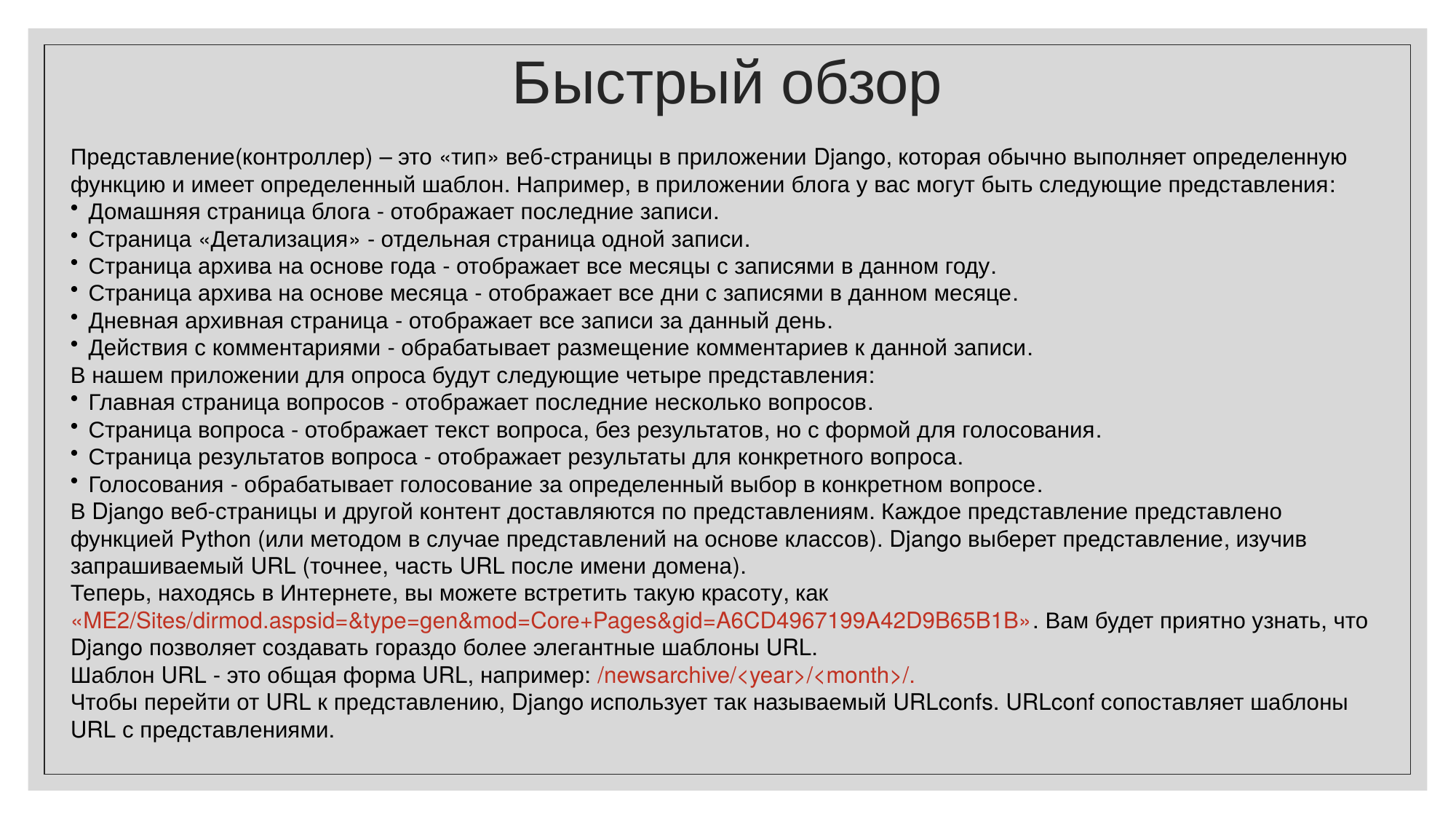

Быстрый обзор
Представление(контроллер) – это «тип» веб-страницы в приложении Django, которая обычно выполняет определенную функцию и имеет определенный шаблон. Например, в приложении блога у вас могут быть следующие представления:
Домашняя страница блога - отображает последние записи.
Страница «Детализация» - отдельная страница одной записи.
Страница архива на основе года - отображает все месяцы с записями в данном году.
Страница архива на основе месяца - отображает все дни с записями в данном месяце.
Дневная архивная страница - отображает все записи за данный день.
Действия с комментариями - обрабатывает размещение комментариев к данной записи.
В нашем приложении для опроса будут следующие четыре представления:
Главная страница вопросов - отображает последние несколько вопросов.
Страница вопроса - отображает текст вопроса, без результатов, но с формой для голосования.
Страница результатов вопроса - отображает результаты для конкретного вопроса.
Голосования - обрабатывает голосование за определенный выбор в конкретном вопросе.
В Django веб-страницы и другой контент доставляются по представлениям. Каждое представление представлено функцией Python (или методом в случае представлений на основе классов). Django выберет представление, изучив запрашиваемый URL (точнее, часть URL после имени домена).
Теперь, находясь в Интернете, вы можете встретить такую красоту, как «ME2/Sites/dirmod.aspsid=&type=gen&mod=Core+Pages&gid=A6CD4967199A42D9B65B1B». Вам будет приятно узнать, что Django позволяет создавать гораздо более элегантные шаблоны URL.
Шаблон URL - это общая форма URL, например: /newsarchive/<year>/<month>/.
Чтобы перейти от URL к представлению, Django использует так называемый URLconfs. URLconf сопоставляет шаблоны URL с представлениями.